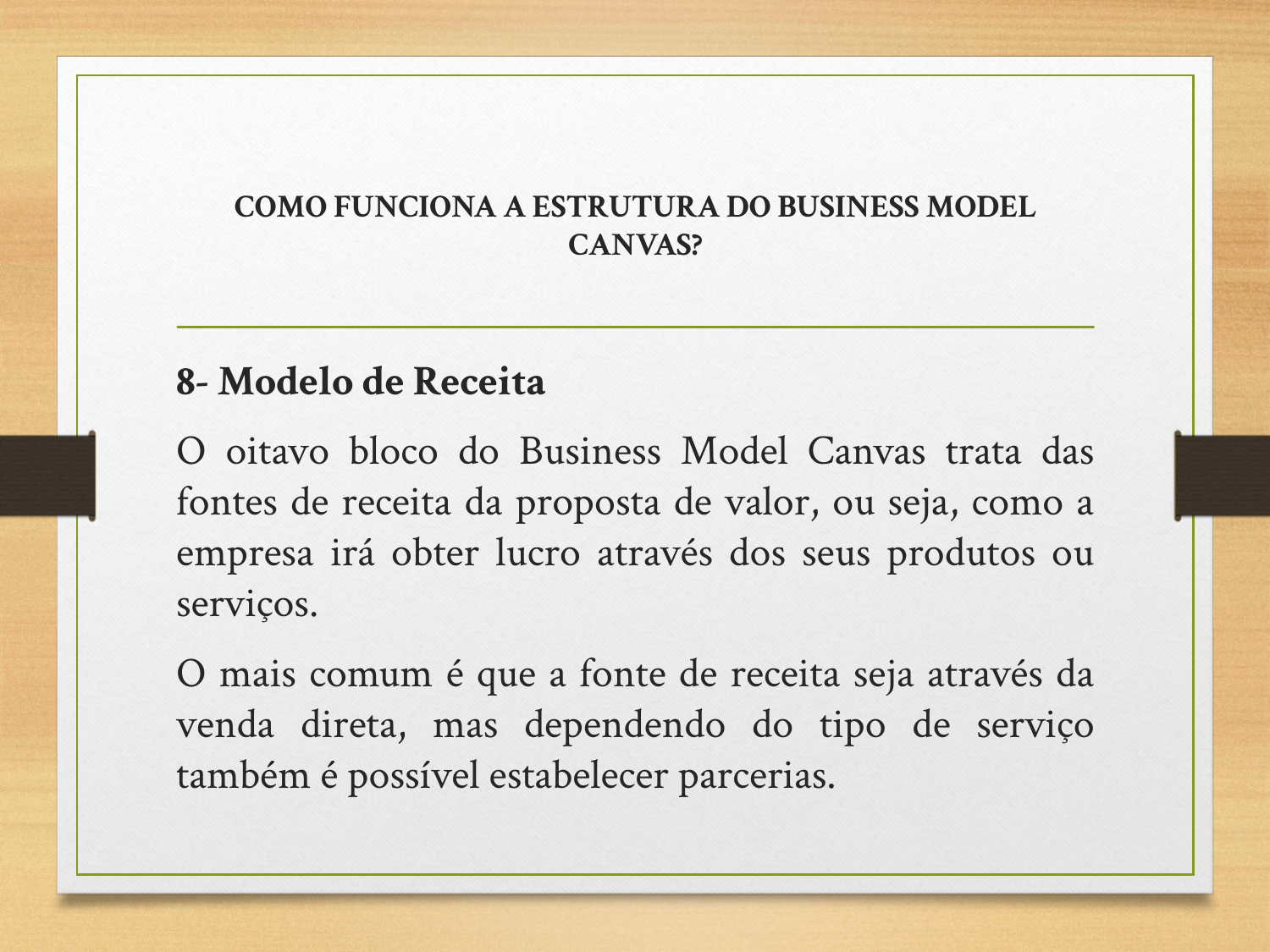

# COMO FUNCIONA A ESTRUTURA DO BUSINESS MODEL CANVAS?
8- Modelo de Receita
O oitavo bloco do Business Model Canvas trata das fontes de receita da proposta de valor, ou seja, como a empresa irá obter lucro através dos seus produtos ou serviços.
O mais comum é que a fonte de receita seja através da venda direta, mas dependendo do tipo de serviço também é possível estabelecer parcerias.